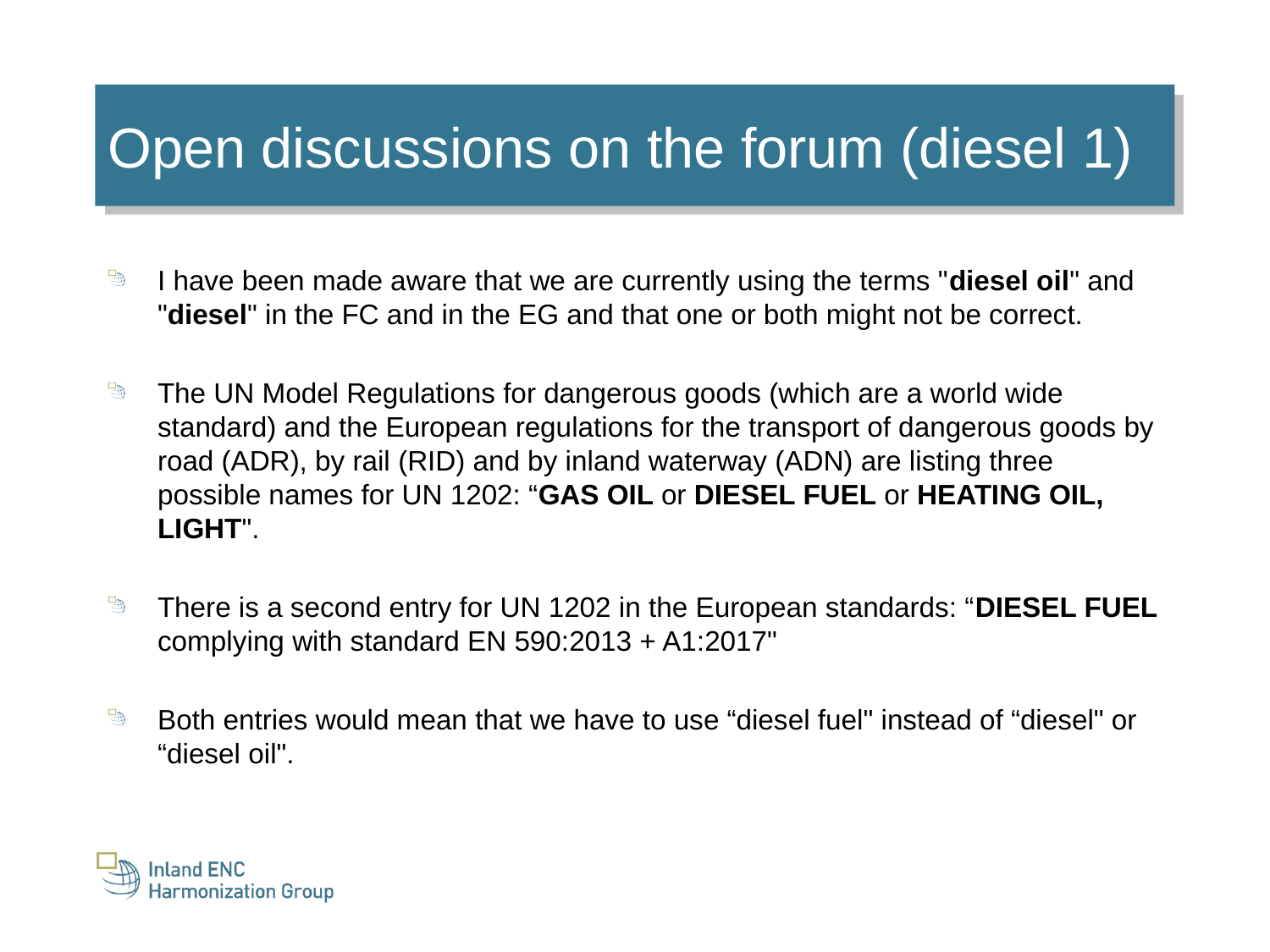

Open discussions on the forum (diesel 1)
I have been made aware that we are currently using the terms "diesel oil" and "diesel" in the FC and in the EG and that one or both might not be correct.

The UN Model Regulations for dangerous goods (which are a world wide standard) and the European regulations for the transport of dangerous goods by road (ADR), by rail (RID) and by inland waterway (ADN) are listing three possible names for UN 1202: “GAS OIL or DIESEL FUEL or HEATING OIL, LIGHT".

There is a second entry for UN 1202 in the European standards: “DIESEL FUEL complying with standard EN 590:2013 + A1:2017"

Both entries would mean that we have to use “diesel fuel" instead of “diesel" or “diesel oil".